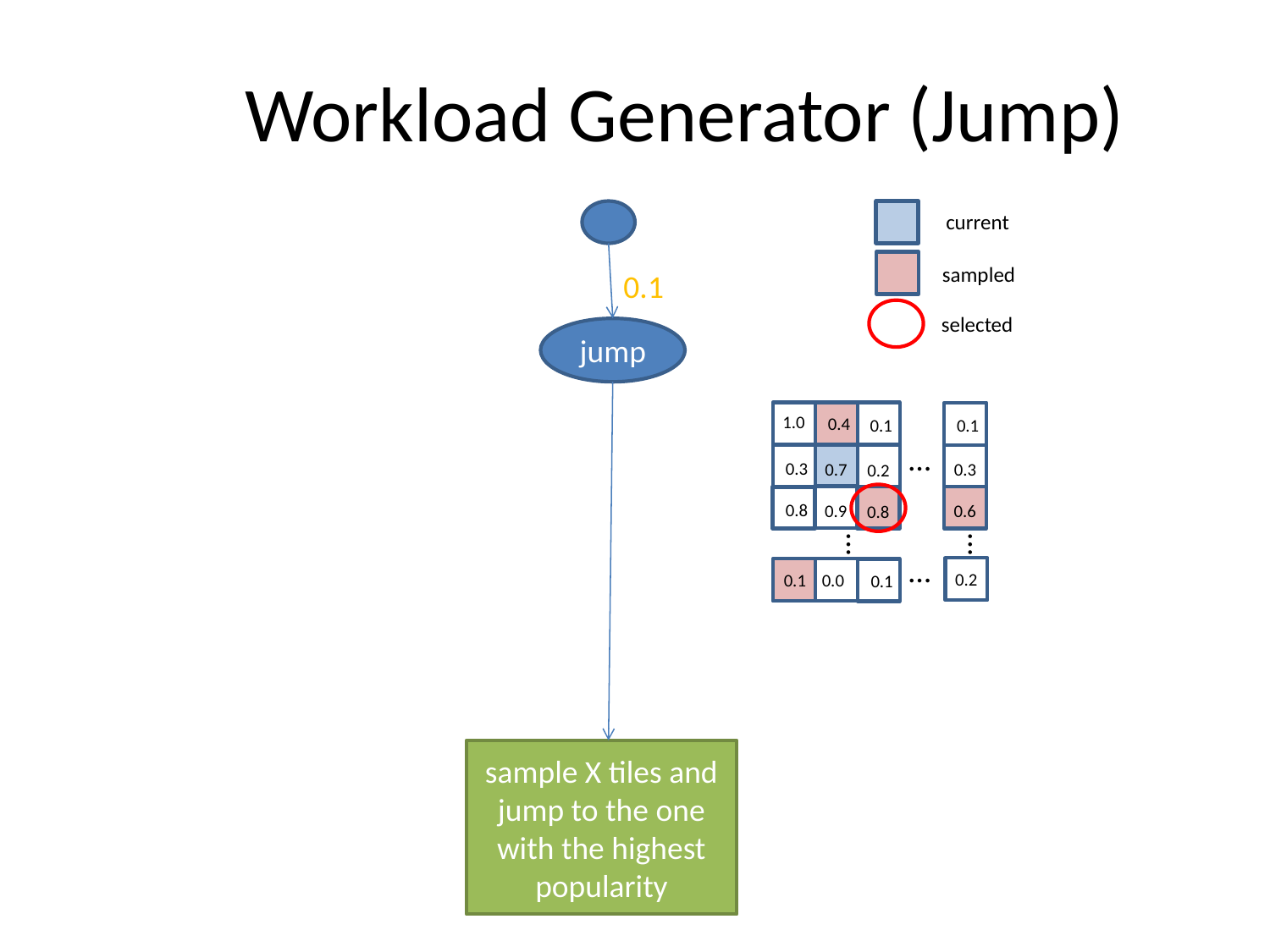

# Workload Generator (Jump)

current

sampled
0.1

selected
jump

1.0
0.4
0.1
0.1
…

0.3
0.3
0.7
0.2

0.8
0.6
0.9
0.8
…
…
…

0.2
0.1
0.0
0.1
sample X tiles and jump to the one with the highest popularity